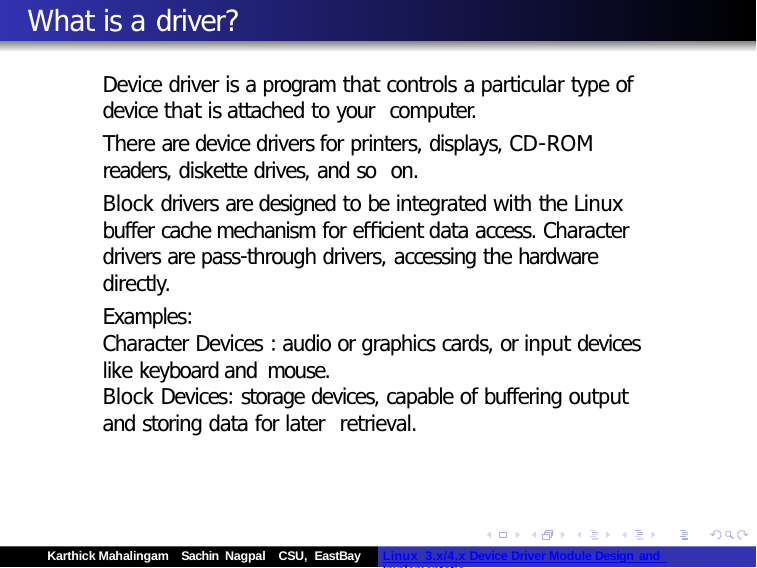

# What is a driver?

Device driver is a program that controls a particular type of  device that is attached to your  computer.
There are device drivers for printers, displays, CD-ROM  readers, diskette drives, and so  on.
Block drivers are designed to be integrated with the Linux  buffer cache mechanism for efficient data access. Character  drivers are pass-through drivers, accessing the hardware  directly.
Examples:
Character Devices : audio or graphics cards, or input devices  like keyboard and mouse.
Block Devices: storage devices, capable of buffering output  and storing data for later  retrieval.

Karthick Mahalingam    Sachin  Nagpal    CSU,  EastBay
Linux  3.x/4.x Device Driver Module Design  and  Implementatio